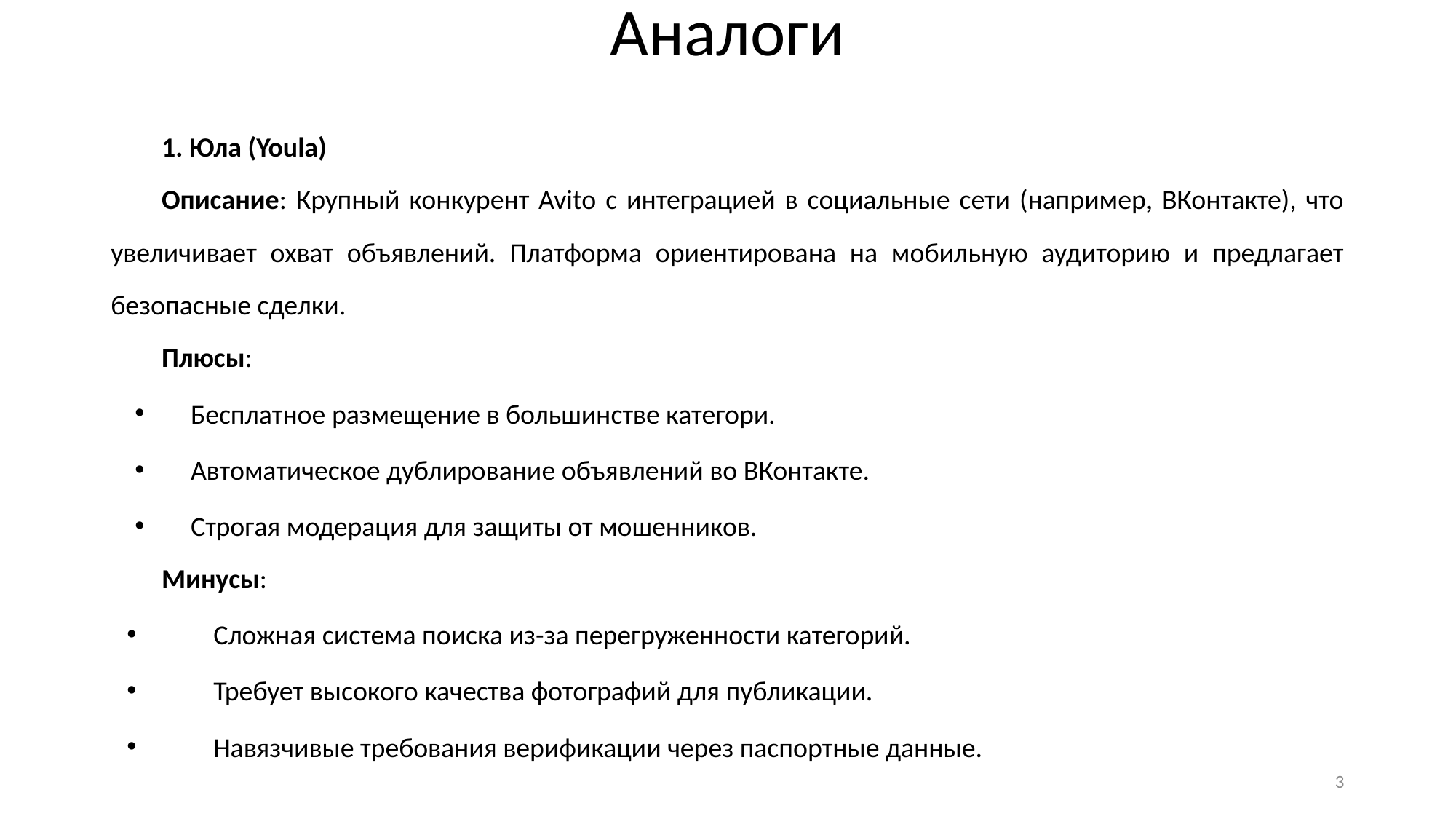

# Аналоги
1. Юла (Youla)
Описание: Крупный конкурент Avito с интеграцией в социальные сети (например, ВКонтакте), что увеличивает охват объявлений. Платформа ориентирована на мобильную аудиторию и предлагает безопасные сделки.
Плюсы:
Бесплатное размещение в большинстве категори.
Автоматическое дублирование объявлений во ВКонтакте.
Строгая модерация для защиты от мошенников.
Минусы:
Сложная система поиска из-за перегруженности категорий.
Требует высокого качества фотографий для публикации.
Навязчивые требования верификации через паспортные данные.

3